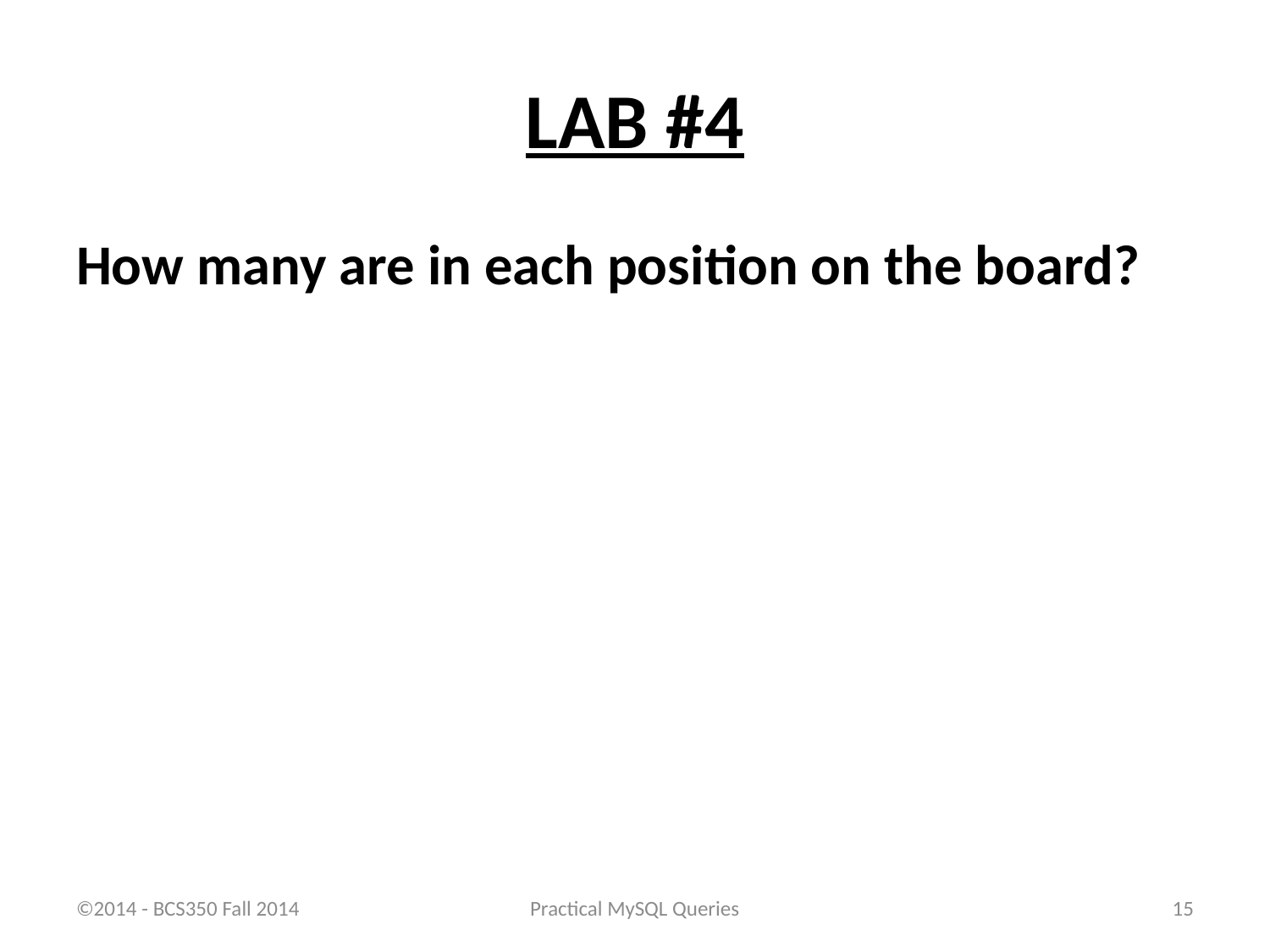

# LAB #4
How many are in each position on the board?
©2014 - BCS350 Fall 2014
Practical MySQL Queries
15